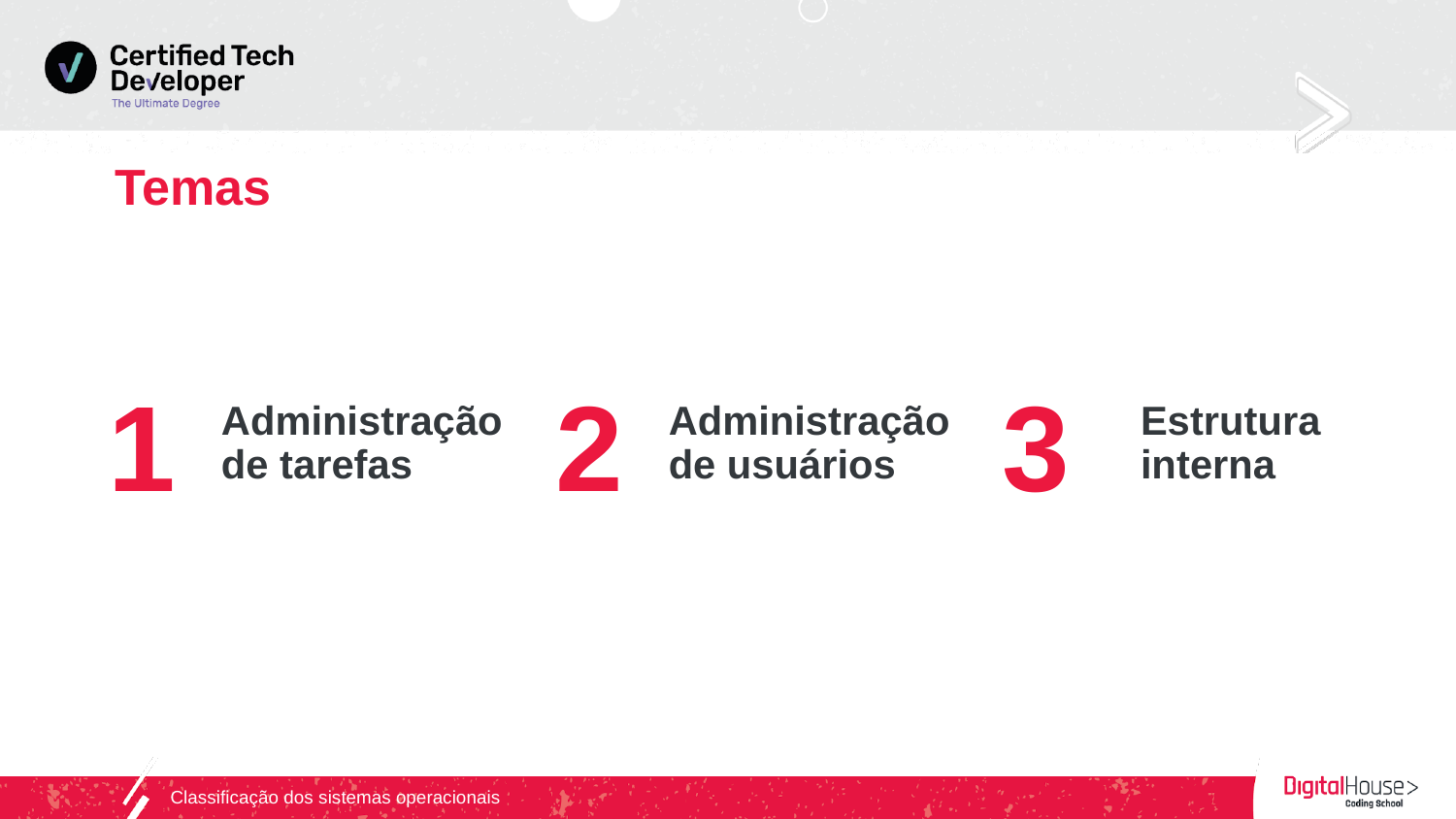

# Temas
1
2
3
Administração de tarefas
Administração de usuários
Estrutura interna